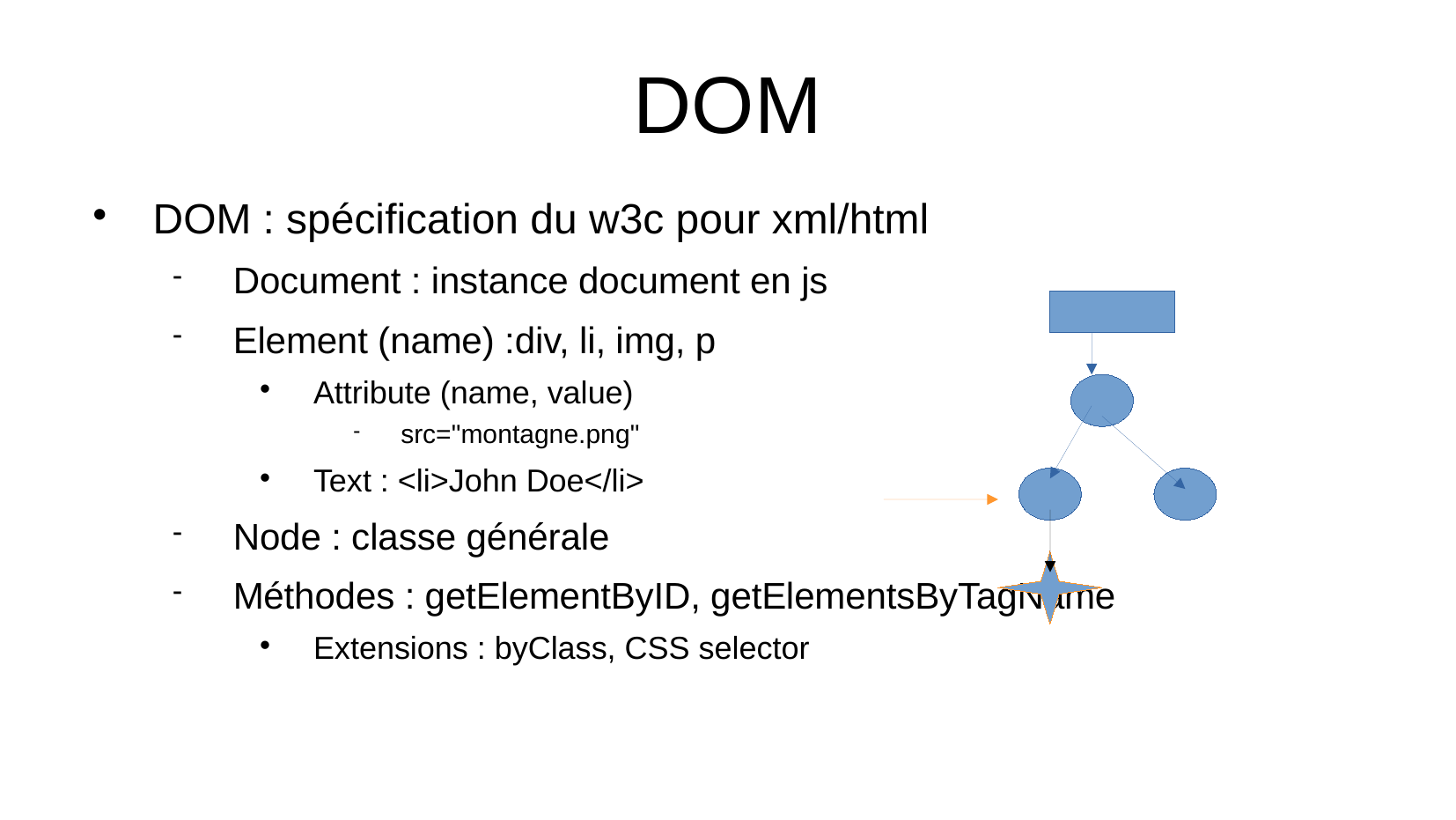

DOM
DOM : spécification du w3c pour xml/html
Document : instance document en js
Element (name) :div, li, img, p
Attribute (name, value)
 src="montagne.png"
Text : <li>John Doe</li>
Node : classe générale
Méthodes : getElementByID, getElementsByTagName
Extensions : byClass, CSS selector